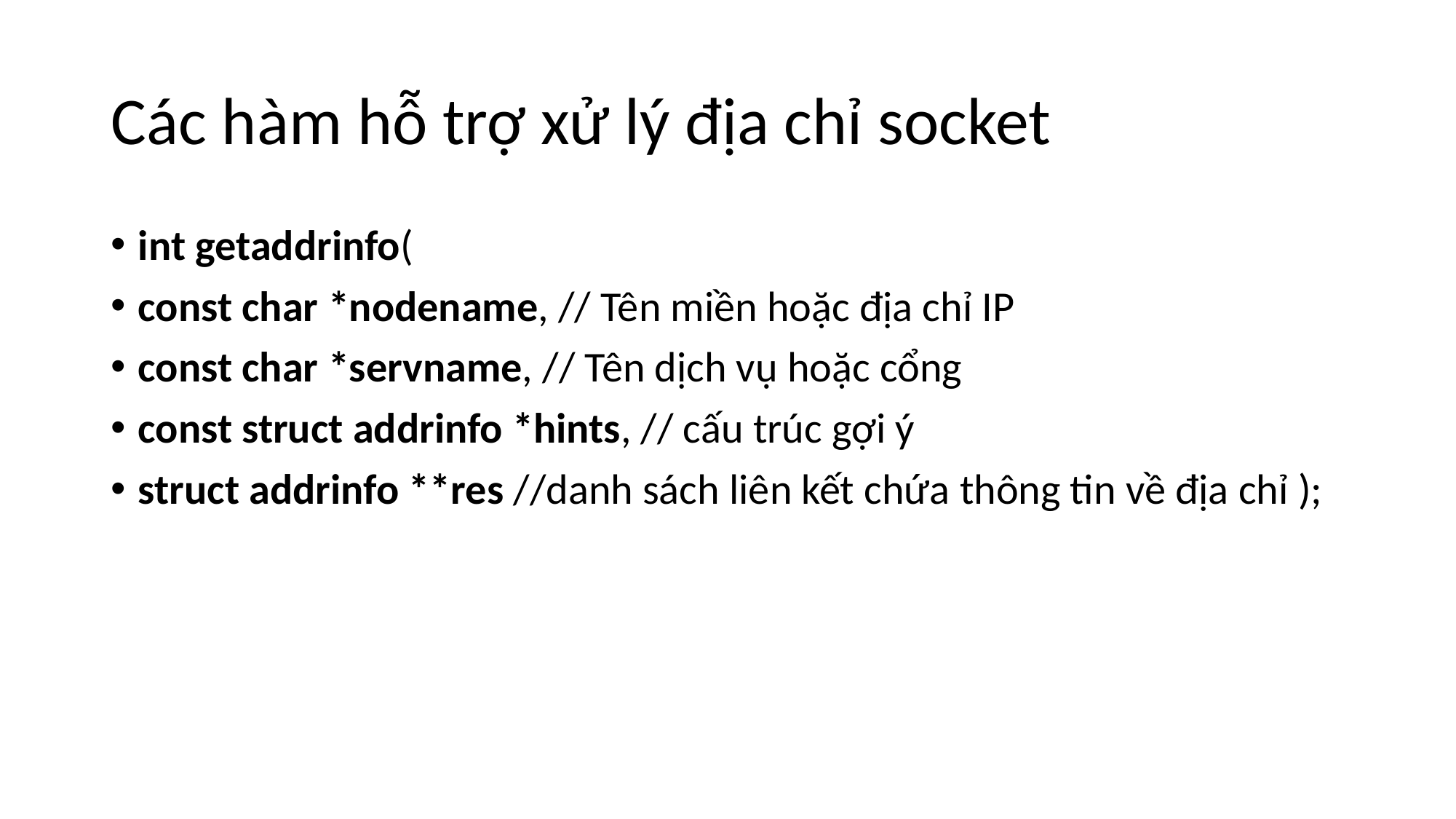

# Các hàm hỗ trợ xử lý địa chỉ socket
int getaddrinfo(
const char *nodename, // Tên miền hoặc địa chỉ IP
const char *servname, // Tên dịch vụ hoặc cổng
const struct addrinfo *hints, // cấu trúc gợi ý
struct addrinfo **res //danh sách liên kết chứa thông tin về địa chỉ );